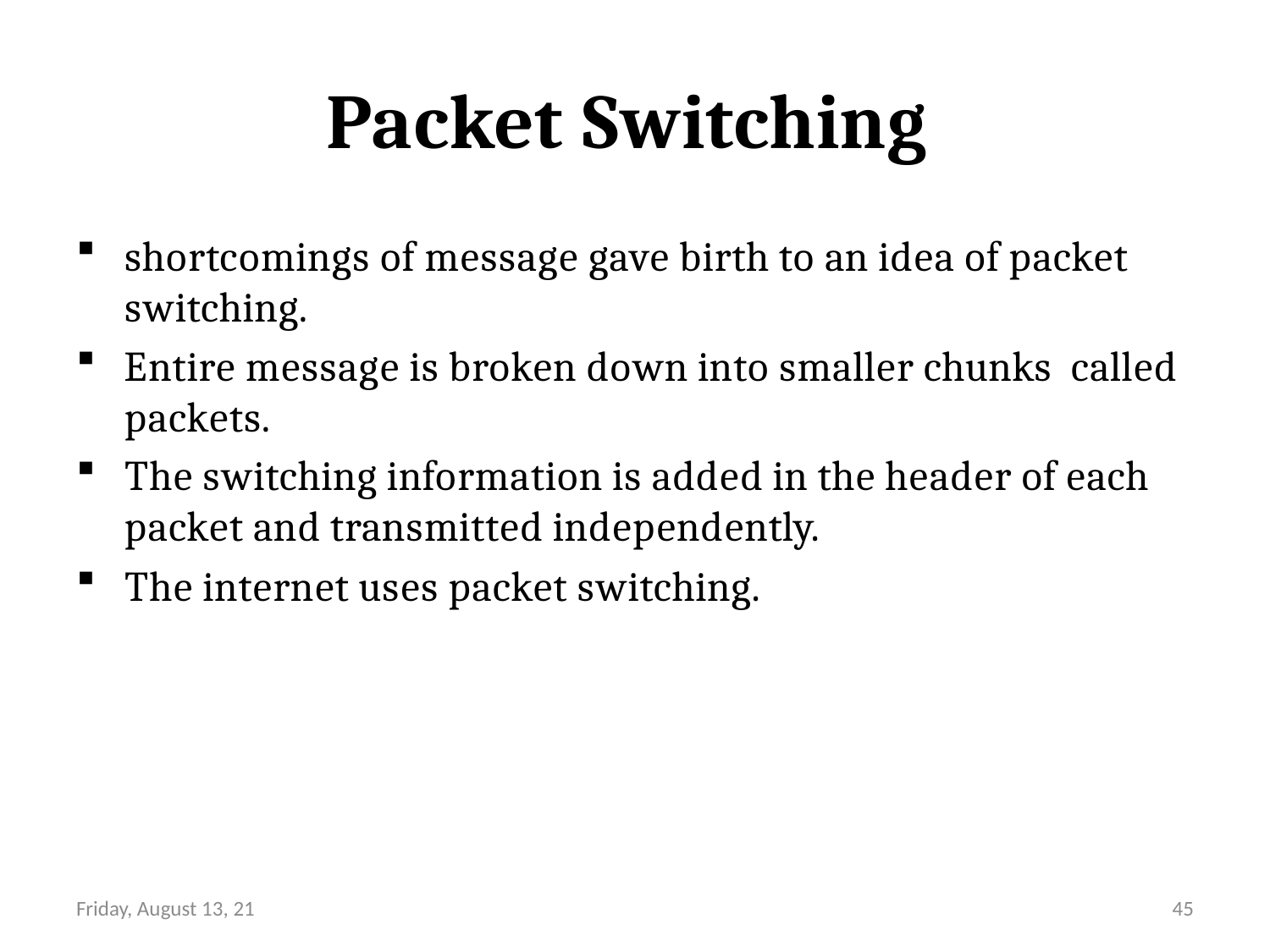

# Packet Switching
shortcomings of message gave birth to an idea of packet switching.
Entire message is broken down into smaller chunks  called packets.
The switching information is added in the header of each packet and transmitted independently.
The internet uses packet switching.
Friday, August 13, 21
45